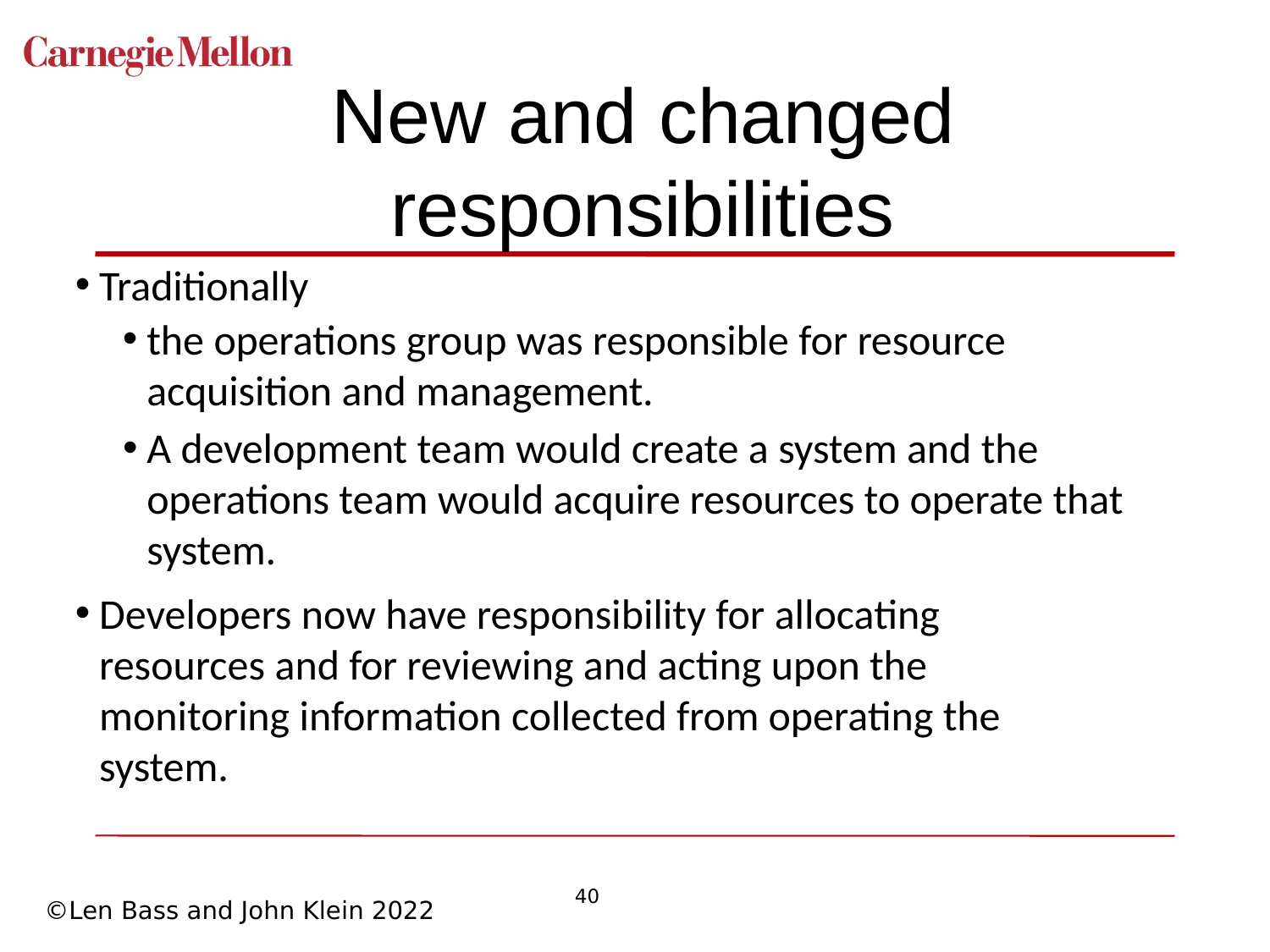

# New and changed responsibilities
Traditionally
the operations group was responsible for resource acquisition and management.
A development team would create a system and the operations team would acquire resources to operate that system.
Developers now have responsibility for allocating resources and for reviewing and acting upon the monitoring information collected from operating the system.
40